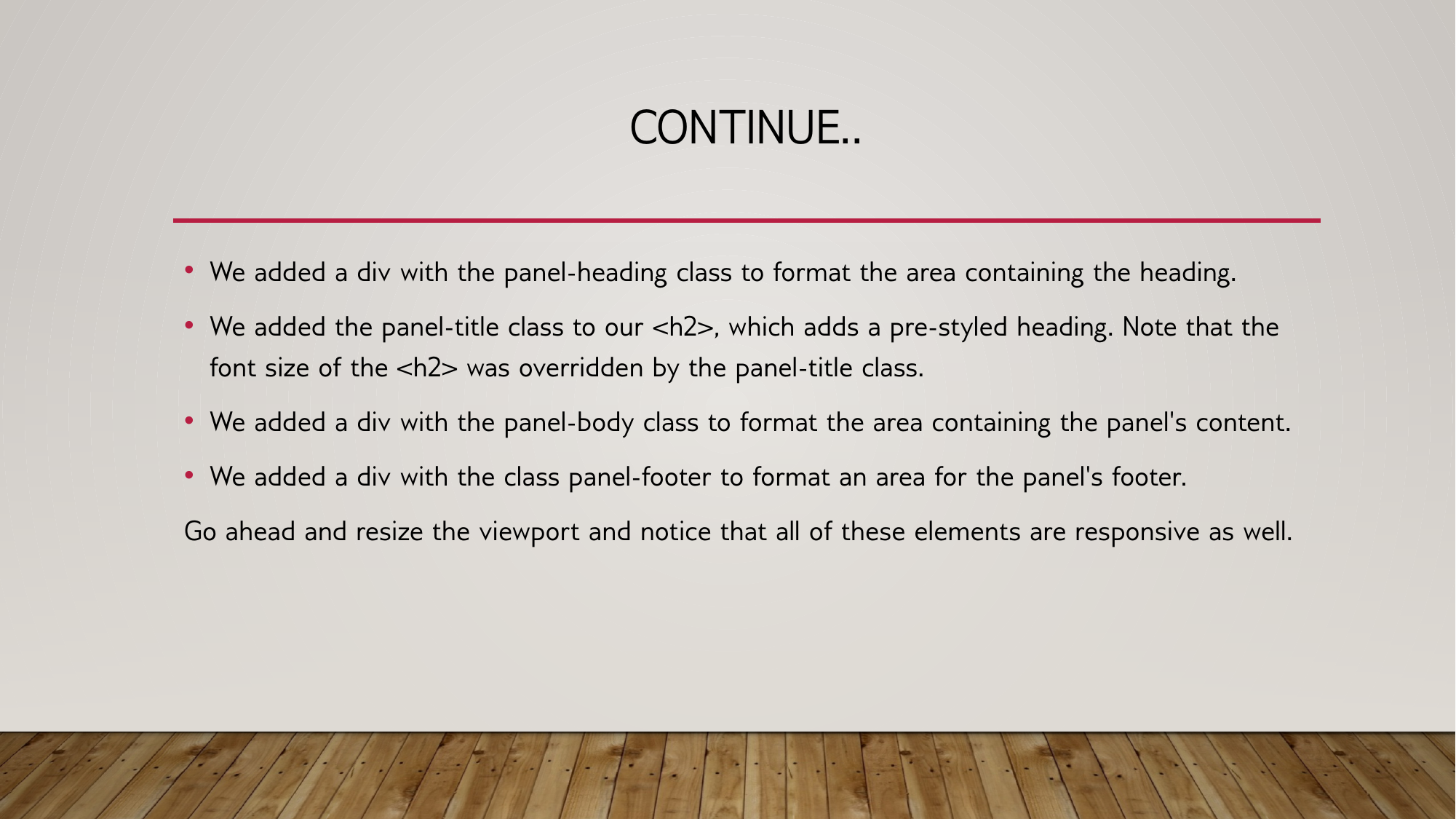

# Continue..
We added a div with the panel-heading class to format the area containing the heading.
We added the panel-title class to our <h2>, which adds a pre-styled heading. Note that the font size of the <h2> was overridden by the panel-title class.
We added a div with the panel-body class to format the area containing the panel's content.
We added a div with the class panel-footer to format an area for the panel's footer.
Go ahead and resize the viewport and notice that all of these elements are responsive as well.